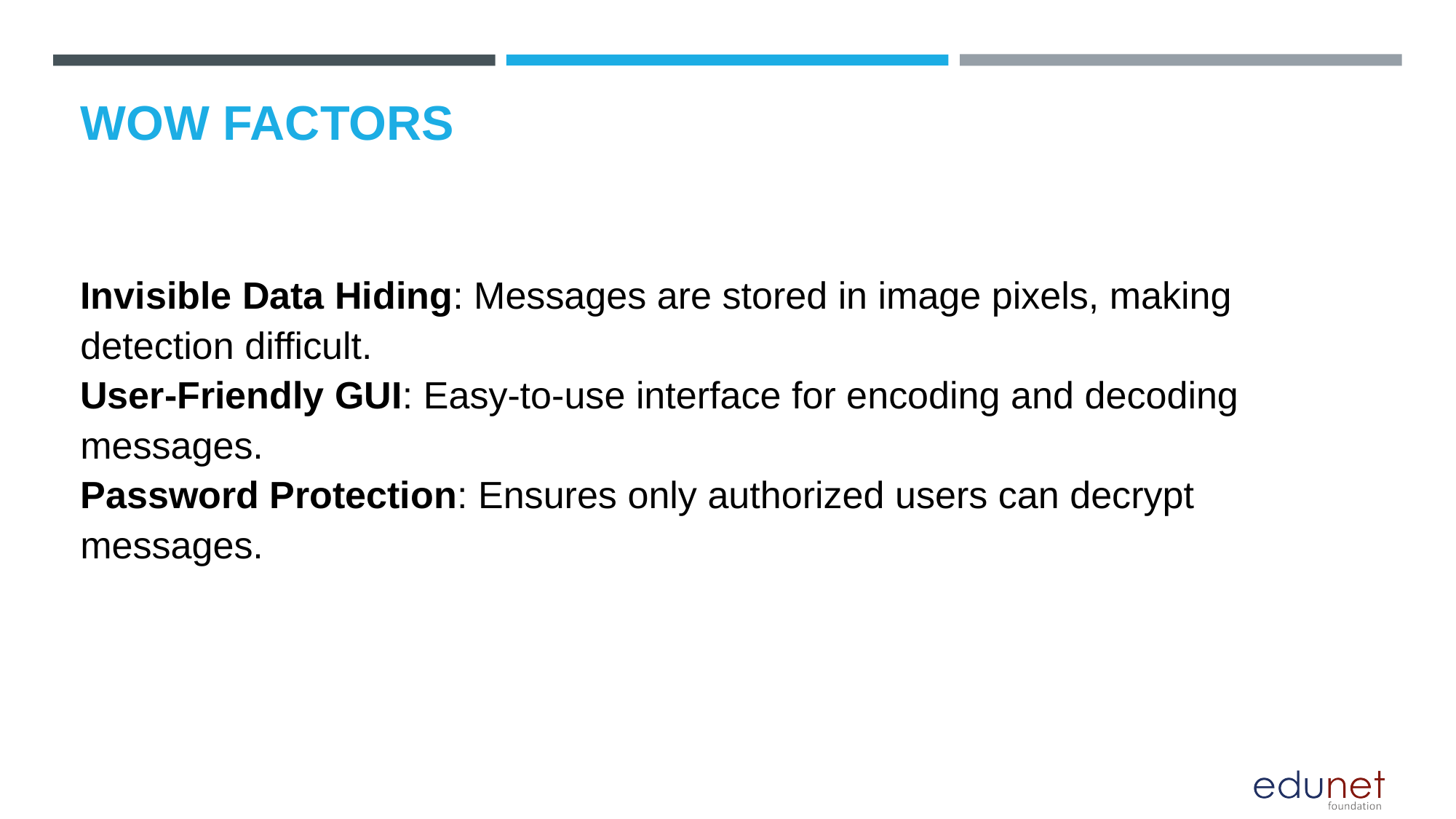

# WOW FACTORS
Invisible Data Hiding: Messages are stored in image pixels, making detection difficult.
User-Friendly GUI: Easy-to-use interface for encoding and decoding messages.
Password Protection: Ensures only authorized users can decrypt messages.